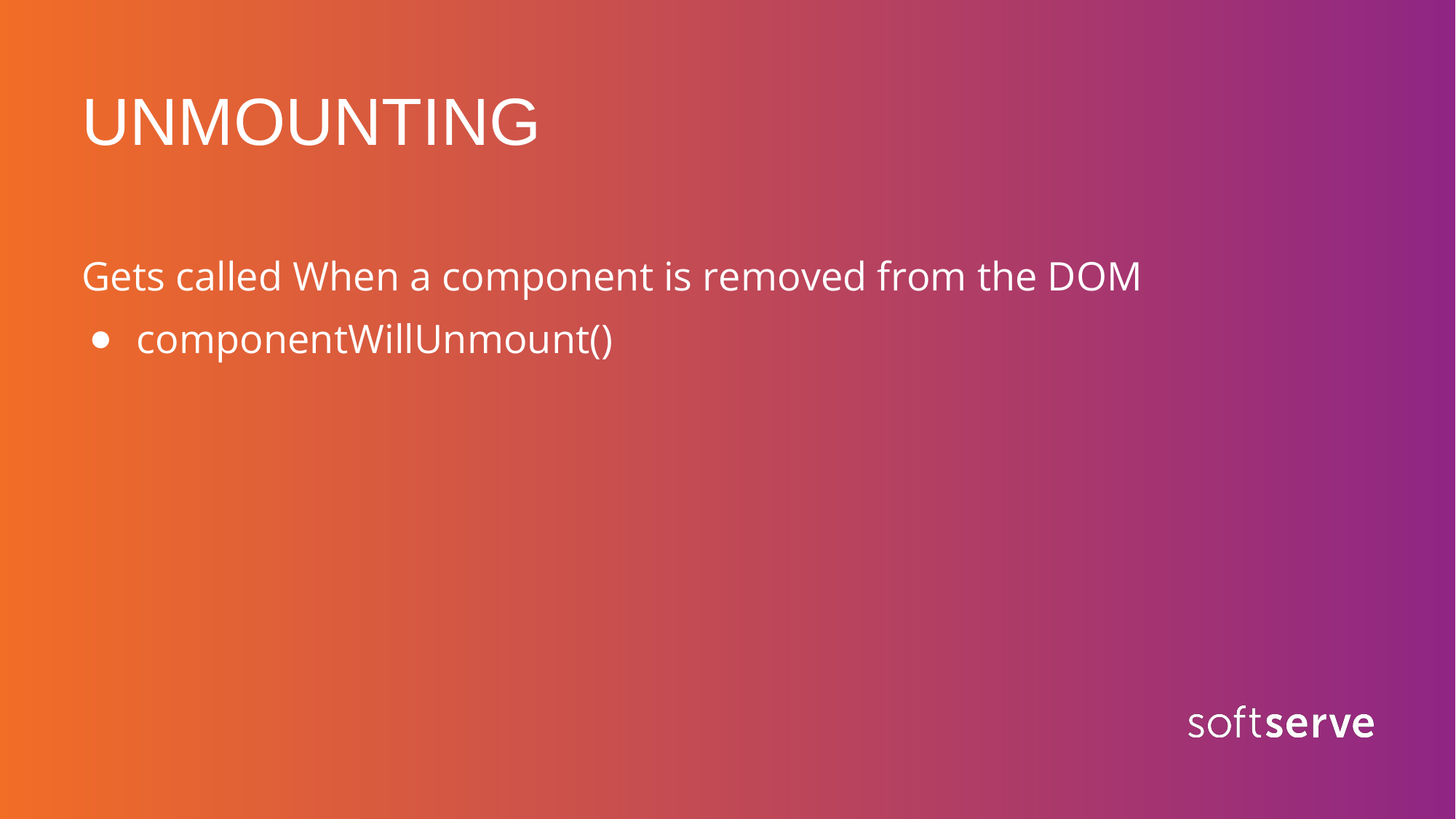

# UNMOUNTING
Gets called When a component is removed from the DOM
componentWillUnmount()